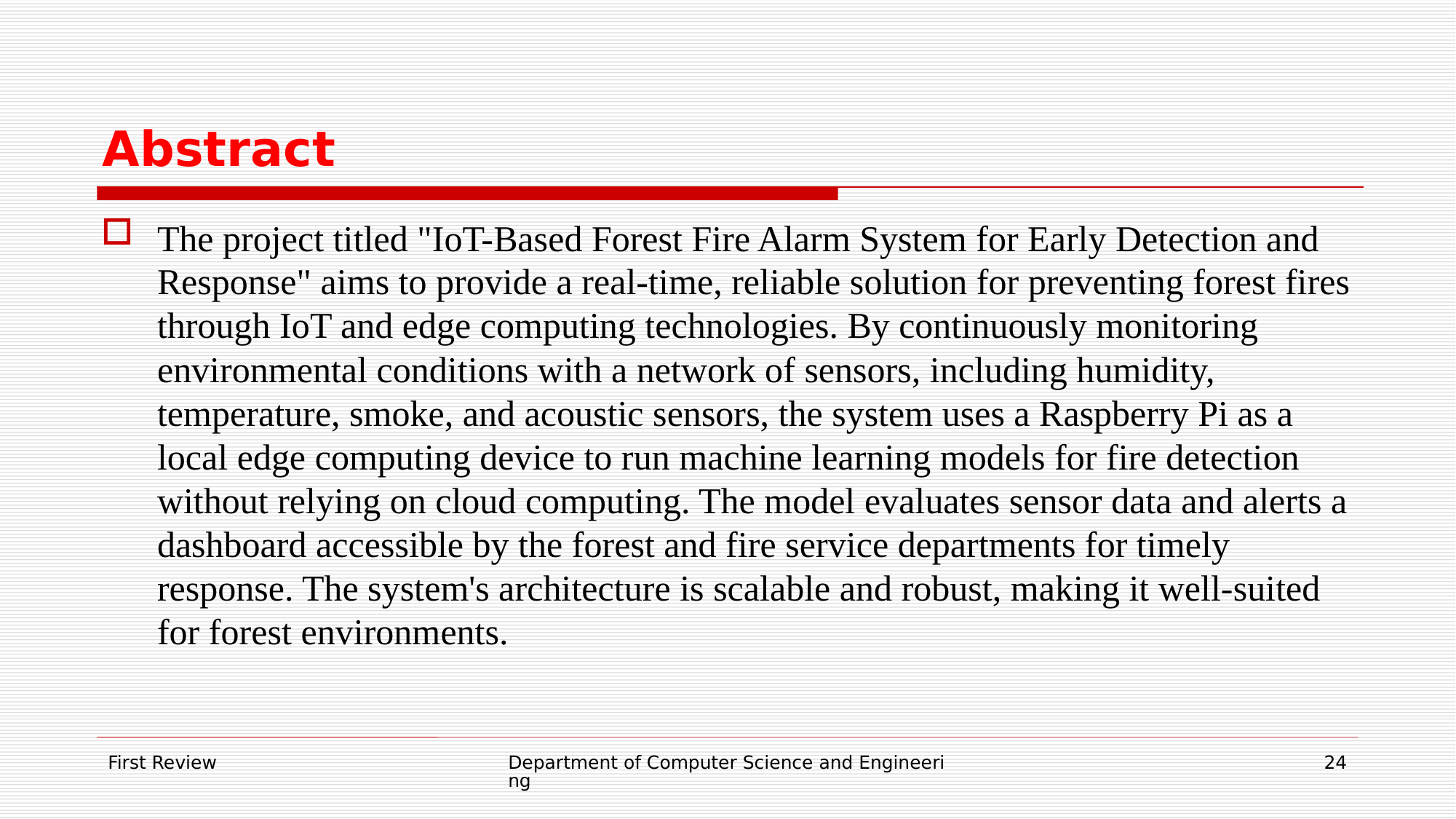

# Abstract
The project titled "IoT-Based Forest Fire Alarm System for Early Detection and Response" aims to provide a real-time, reliable solution for preventing forest fires through IoT and edge computing technologies. By continuously monitoring environmental conditions with a network of sensors, including humidity, temperature, smoke, and acoustic sensors, the system uses a Raspberry Pi as a local edge computing device to run machine learning models for fire detection without relying on cloud computing. The model evaluates sensor data and alerts a dashboard accessible by the forest and fire service departments for timely response. The system's architecture is scalable and robust, making it well-suited for forest environments.

First Review
Department of Computer Science and Engineering
24